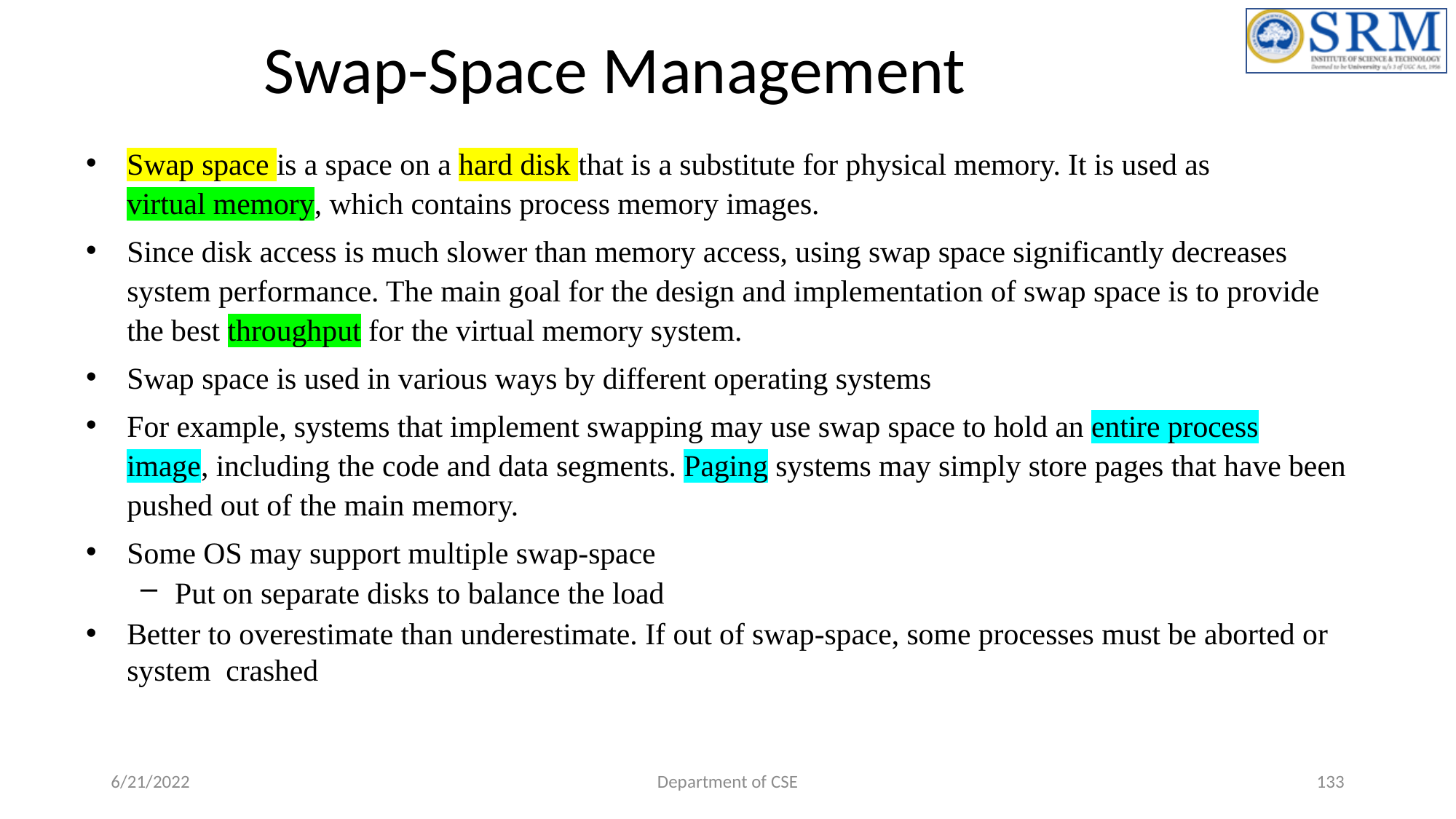

# Swap-Space Management
Swap space is a space on a hard disk that is a substitute for physical memory. It is used as virtual memory, which contains process memory images.
Since disk access is much slower than memory access, using swap space significantly decreases system performance. The main goal for the design and implementation of swap space is to provide the best throughput for the virtual memory system.
Swap space is used in various ways by different operating systems
For example, systems that implement swapping may use swap space to hold an entire process image, including the code and data segments. Paging systems may simply store pages that have been pushed out of the main memory.
Some OS may support multiple swap-space
Put on separate disks to balance the load
Better to overestimate than underestimate. If out of swap-space, some processes must be aborted or system  crashed
6/21/2022
Department of CSE
133